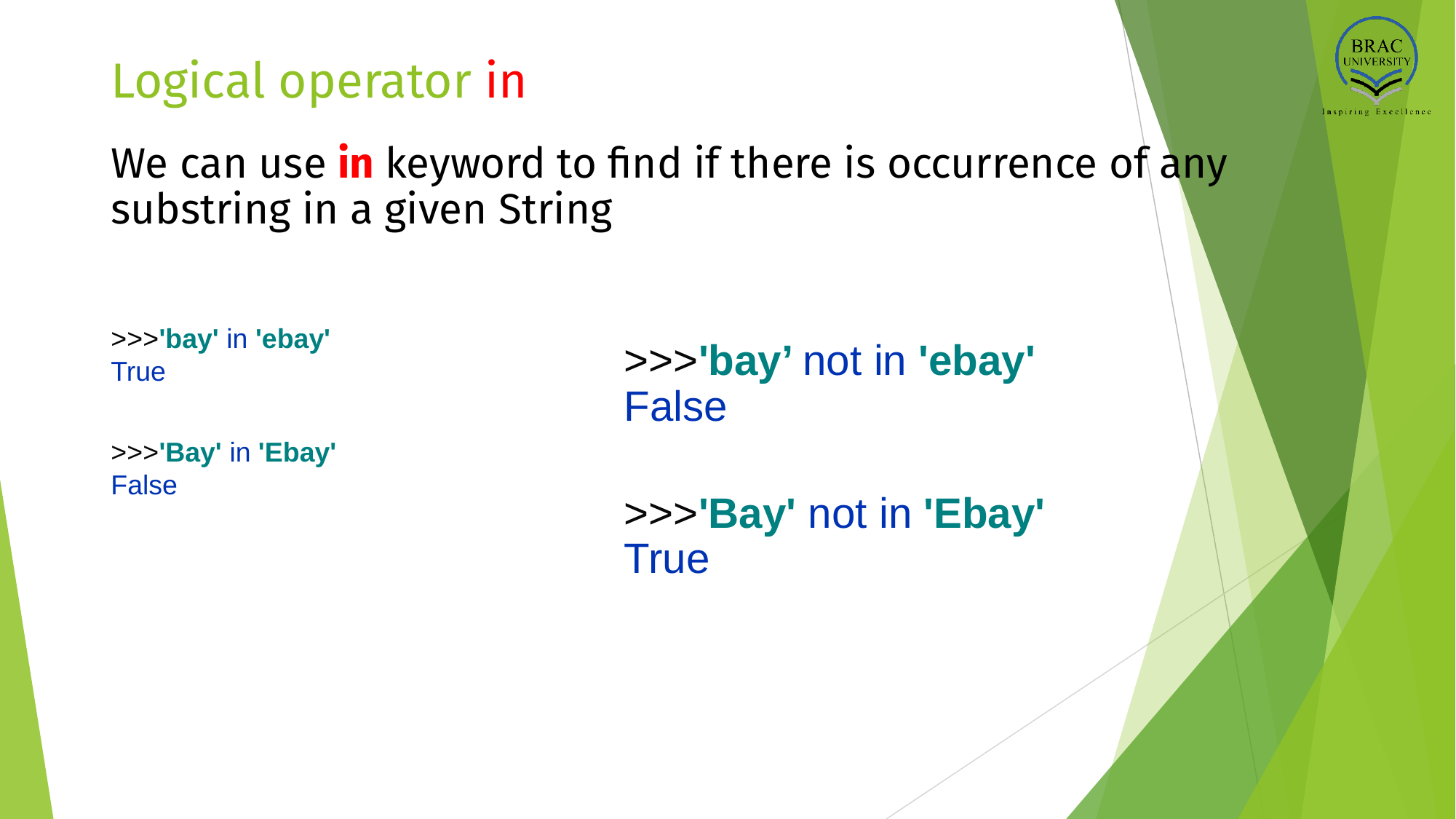

# Logical operator in
We can use in keyword to find if there is occurrence of any substring in a given String

>>>'bay' in 'ebay'
True
>>>'Bay' in 'Ebay'
False

>>>'bay’ not in 'ebay'
False
>>>'Bay' not in 'Ebay'
True